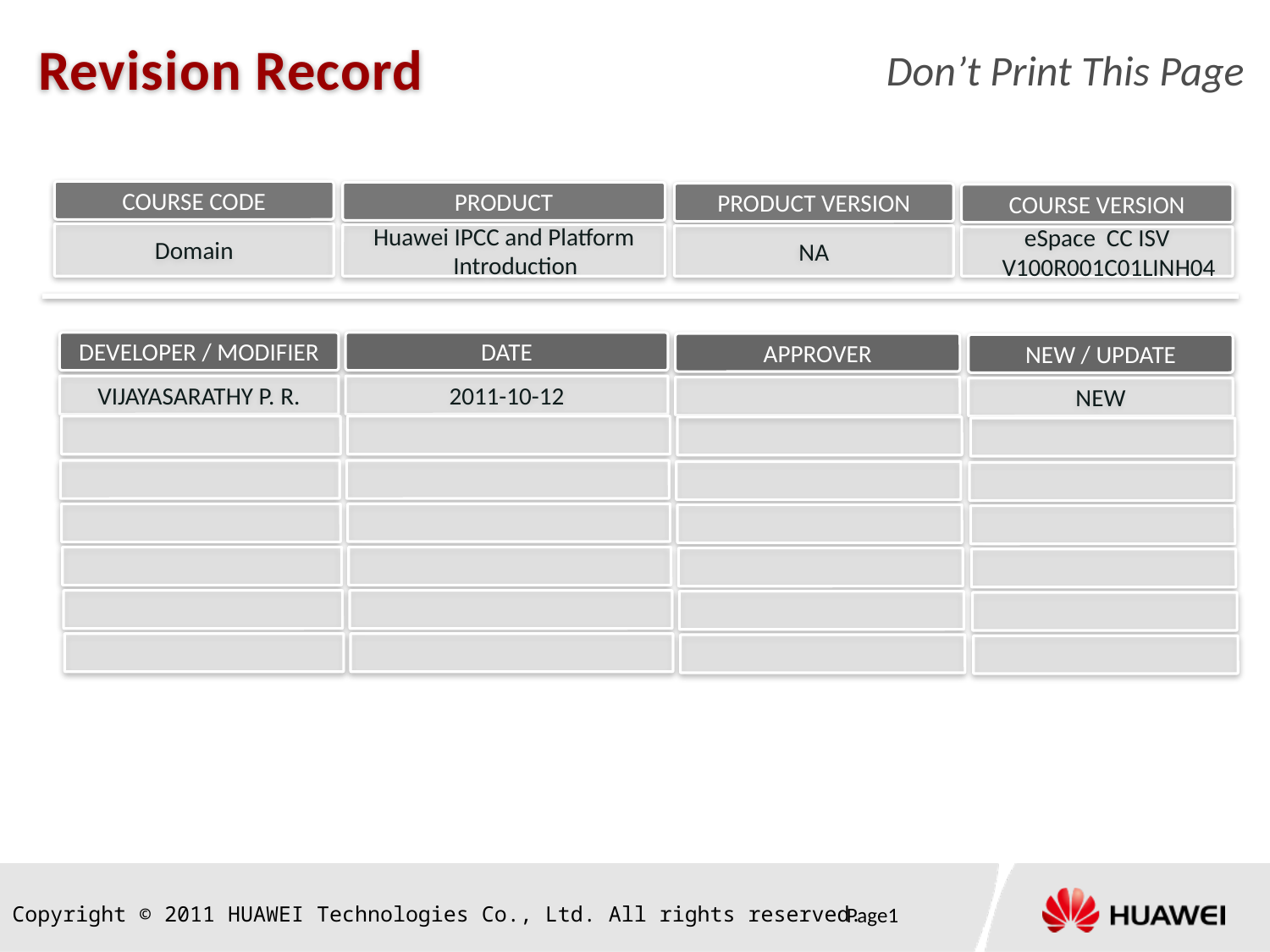

Revision Record
Don’t Print This Page
COURSE CODE
PRODUCT
PRODUCT VERSION
COURSE VERSION
Domain
Huawei IPCC and Platform Introduction
NA
eSpace  CC ISV V100R001C01LINH04
DEVELOPER / MODIFIER
DATE
APPROVER
NEW / UPDATE
VIJAYASARATHY P. R.
2011-10-12

NEW

Page1